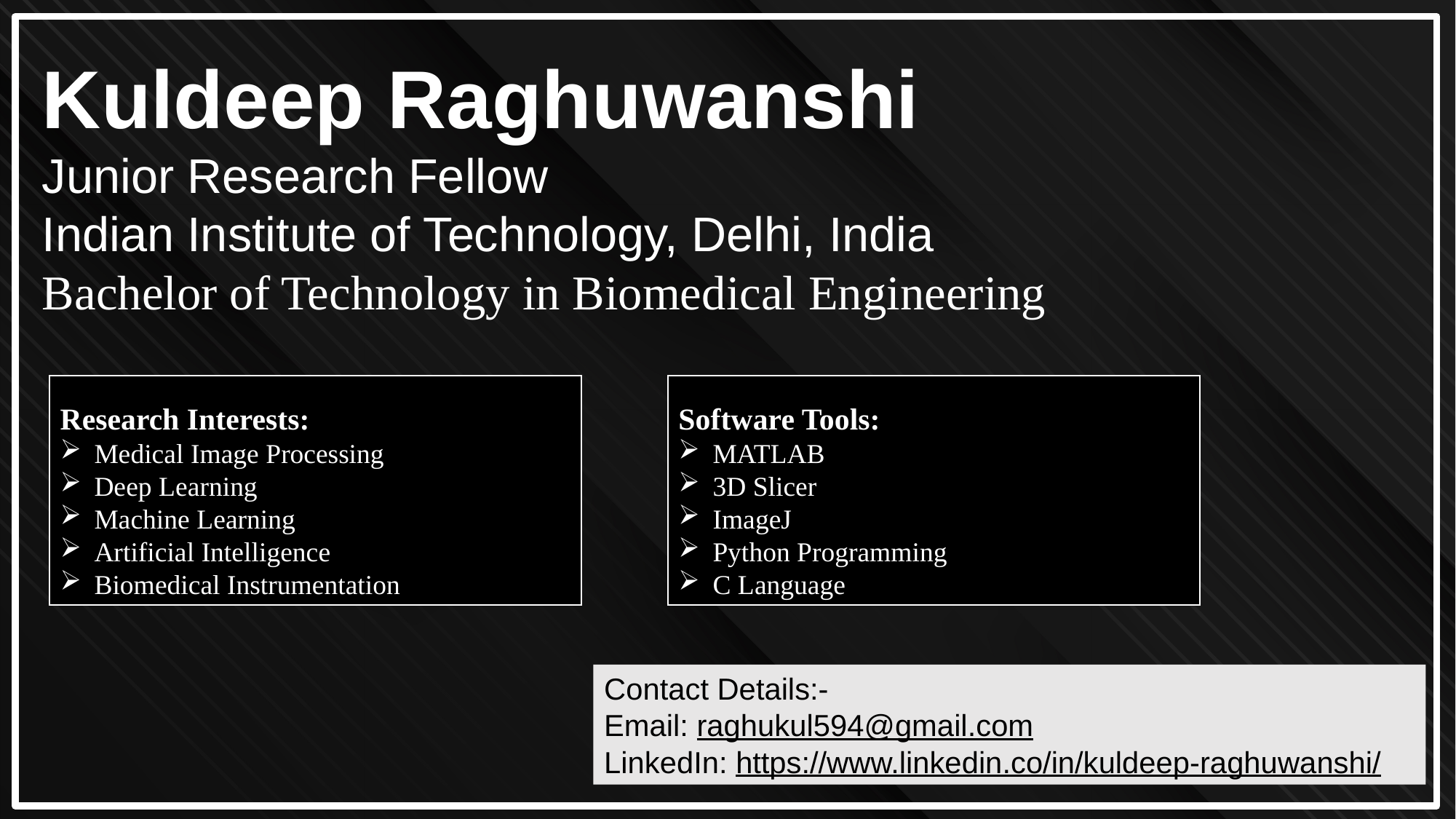

Kuldeep Raghuwanshi
Junior Research Fellow
Indian Institute of Technology, Delhi, India
Bachelor of Technology in Biomedical Engineering
Research Interests:
Medical Image Processing
Deep Learning
Machine Learning
Artificial Intelligence
Biomedical Instrumentation
Software Tools:
MATLAB
3D Slicer
ImageJ
Python Programming
C Language
Contact Details:-
Email: raghukul594@gmail.com
LinkedIn: https://www.linkedin.co/in/kuldeep-raghuwanshi/